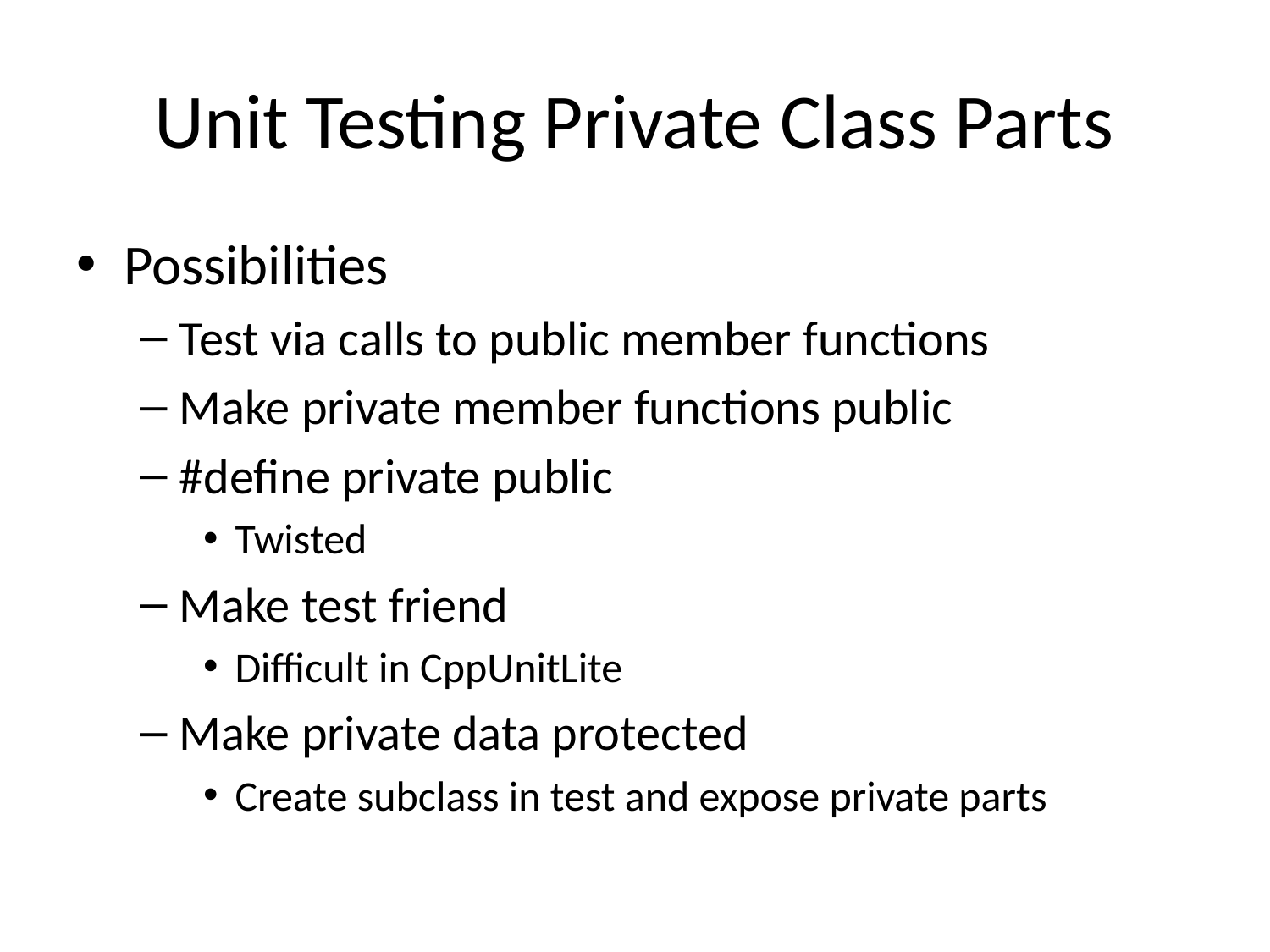

# Unit Testing Private Class Parts
Possibilities
Test via calls to public member functions
Make private member functions public
#define private public
Twisted
Make test friend
Difficult in CppUnitLite
Make private data protected
Create subclass in test and expose private parts